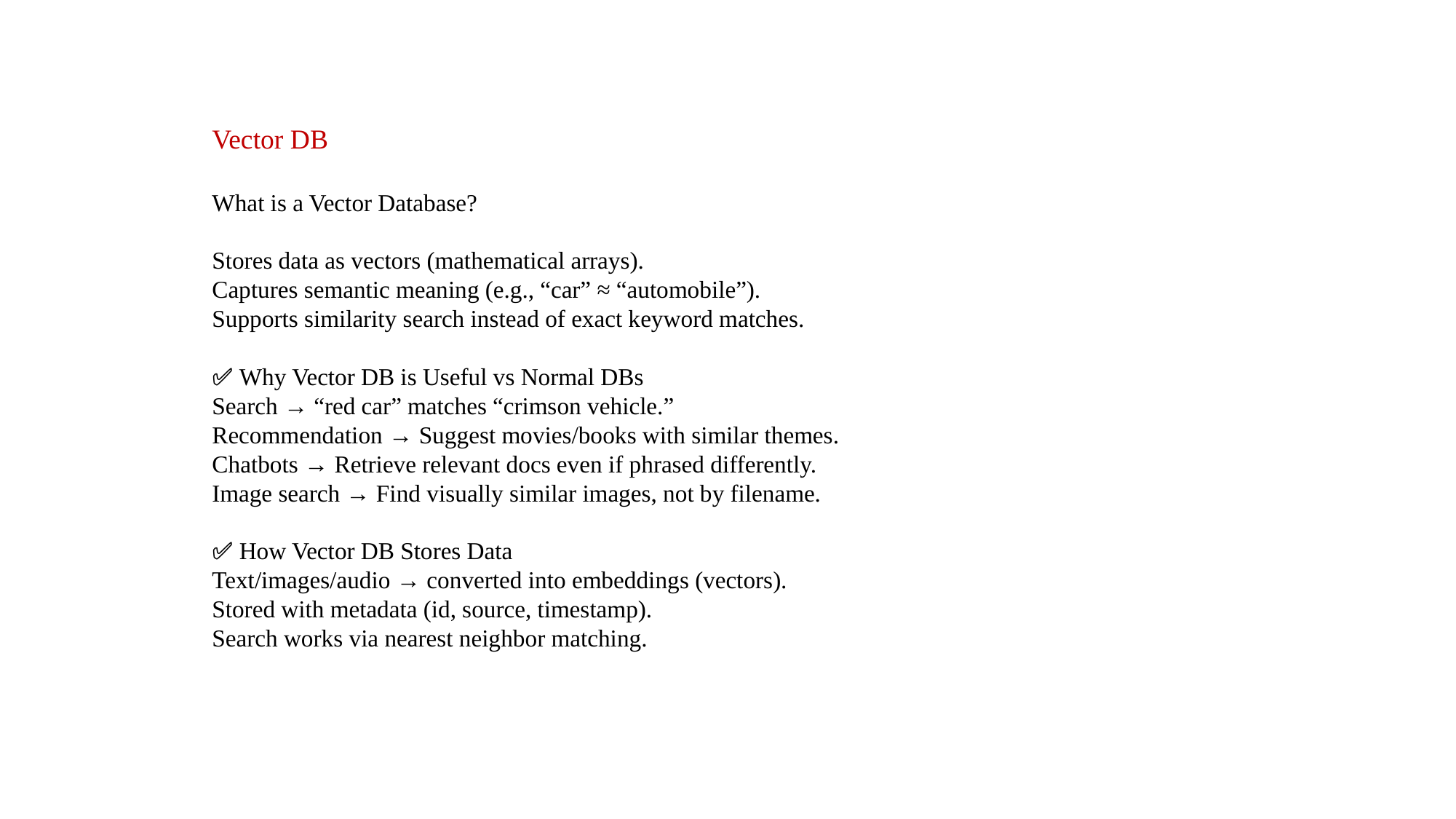

Vector DB

What is a Vector Database?

Stores data as vectors (mathematical arrays).
Captures semantic meaning (e.g., “car” ≈ “automobile”).
Supports similarity search instead of exact keyword matches.

✅ Why Vector DB is Useful vs Normal DBs
Search → “red car” matches “crimson vehicle.”
Recommendation → Suggest movies/books with similar themes.
Chatbots → Retrieve relevant docs even if phrased differently.
Image search → Find visually similar images, not by filename.

✅ How Vector DB Stores Data
Text/images/audio → converted into embeddings (vectors).
Stored with metadata (id, source, timestamp).
Search works via nearest neighbor matching.